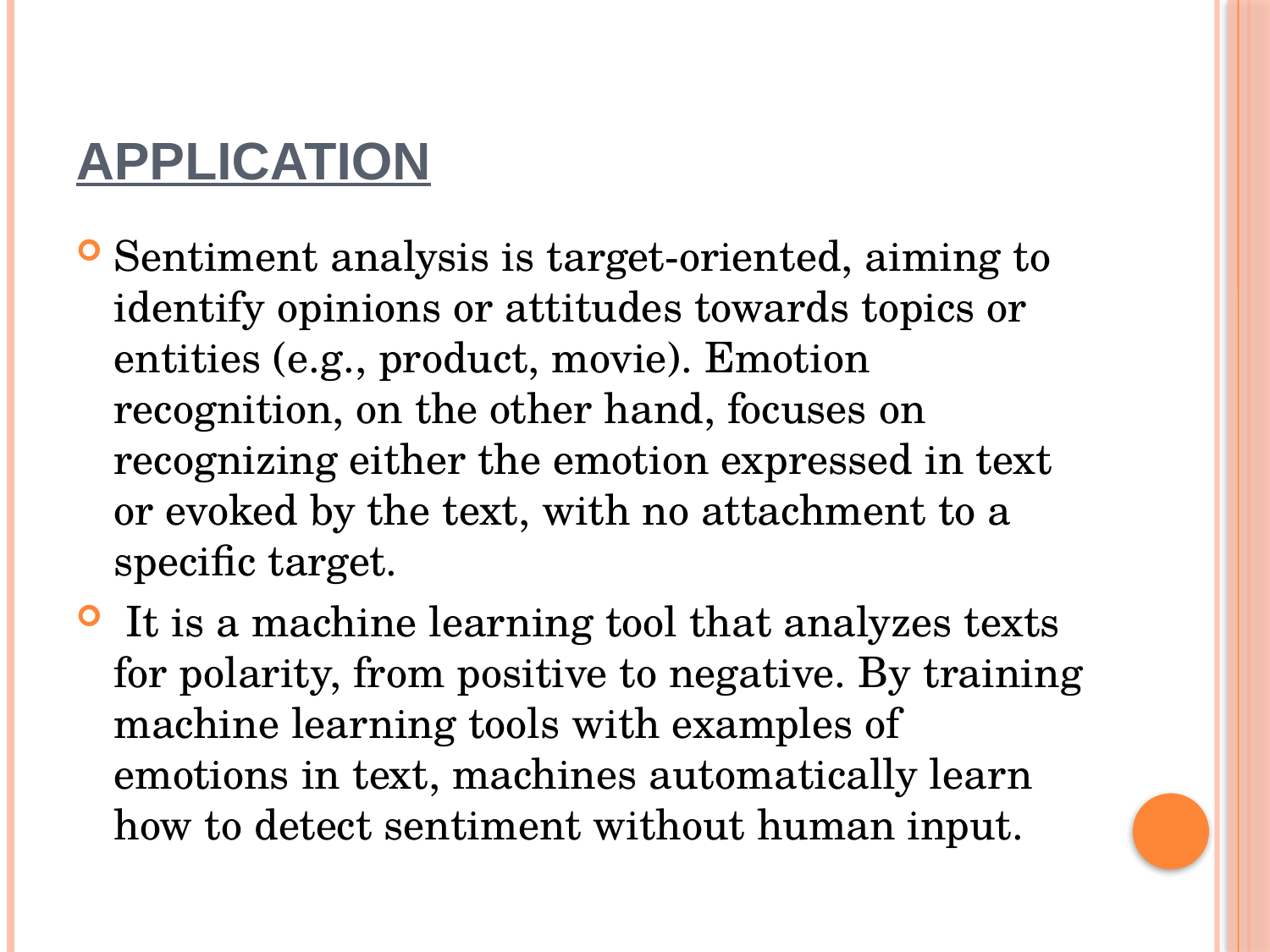

# Application
Sentiment analysis is target-oriented, aiming to identify opinions or attitudes towards topics or entities (e.g., product, movie). Emotion recognition, on the other hand, focuses on recognizing either the emotion expressed in text or evoked by the text, with no attachment to a specific target.
 It is a machine learning tool that analyzes texts for polarity, from positive to negative. By training machine learning tools with examples of emotions in text, machines automatically learn how to detect sentiment without human input.